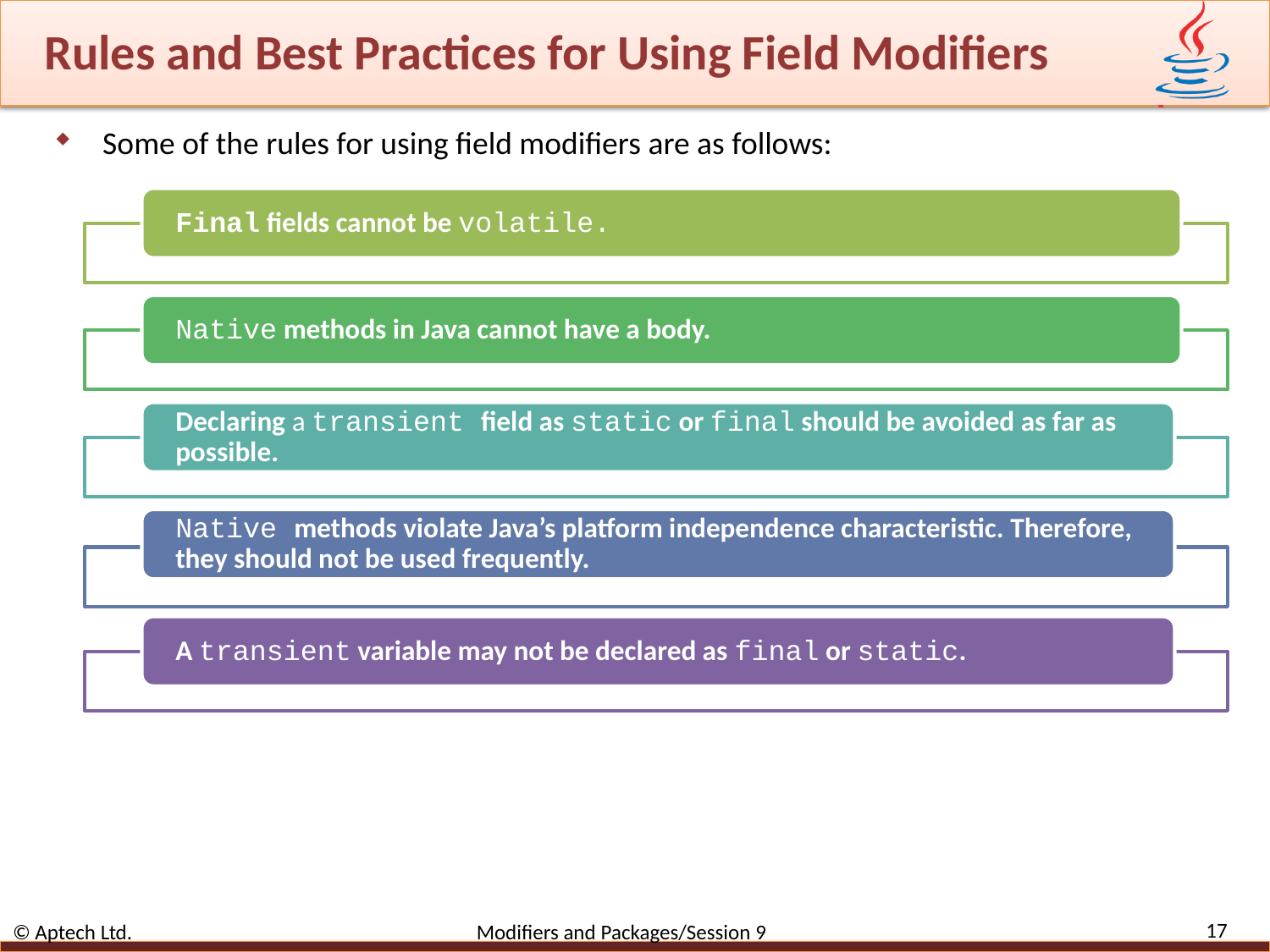

# Rules and Best Practices for Using Field Modifiers
Some of the rules for using field modifiers are as follows:
Final fields cannot be volatile.
Native methods in Java cannot have a body.
Declaring a transient field as static or final should be avoided as far as possible.
Native methods violate Java’s platform independence characteristic. Therefore, they should not be used frequently.
A transient variable may not be declared as final or static.
17
© Aptech Ltd.                                                                       Modifiers and Packages/Session 9